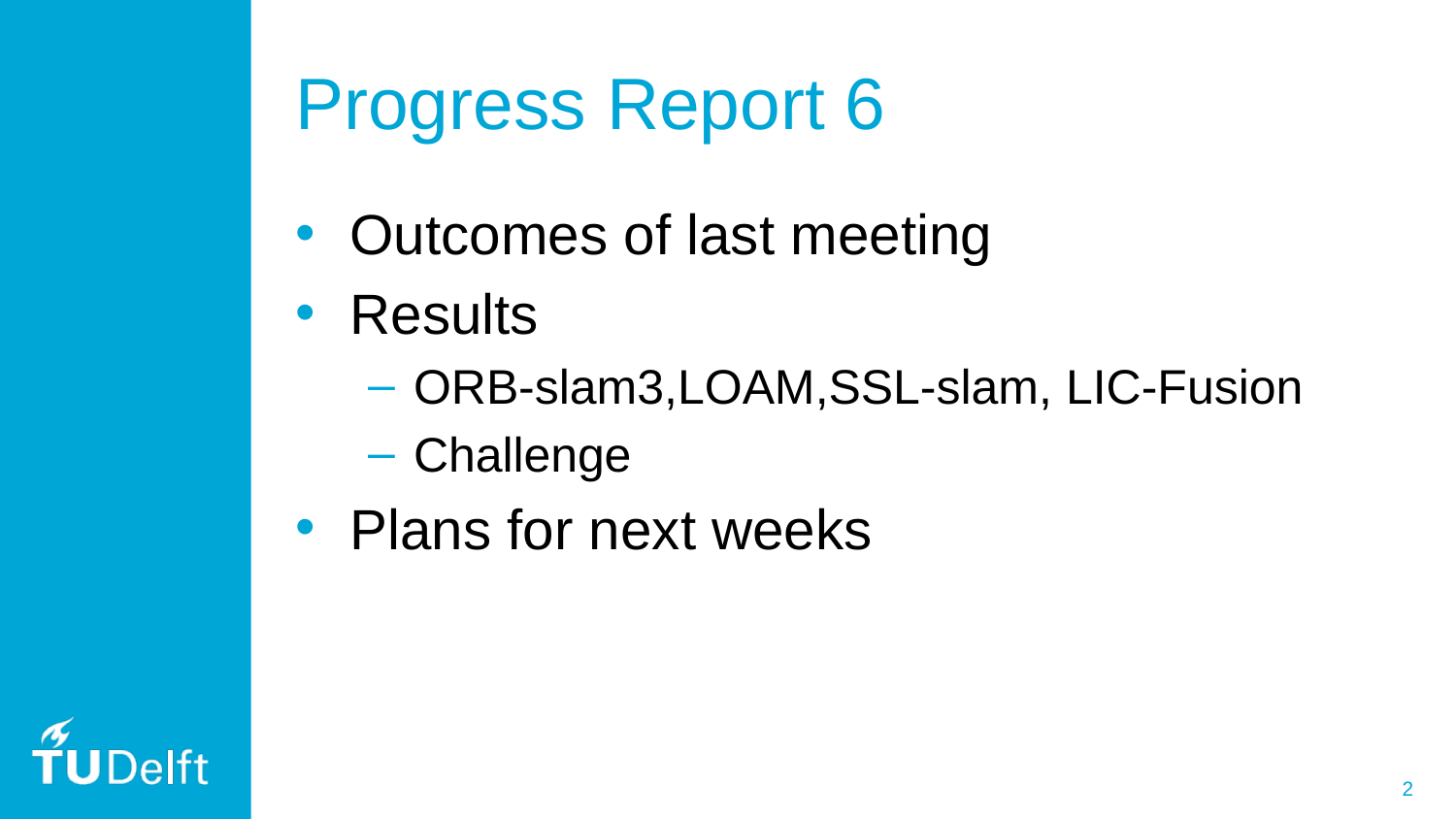

# Progress Report 6
Outcomes of last meeting
Results
ORB-slam3,LOAM,SSL-slam, LIC-Fusion
Challenge
Plans for next weeks